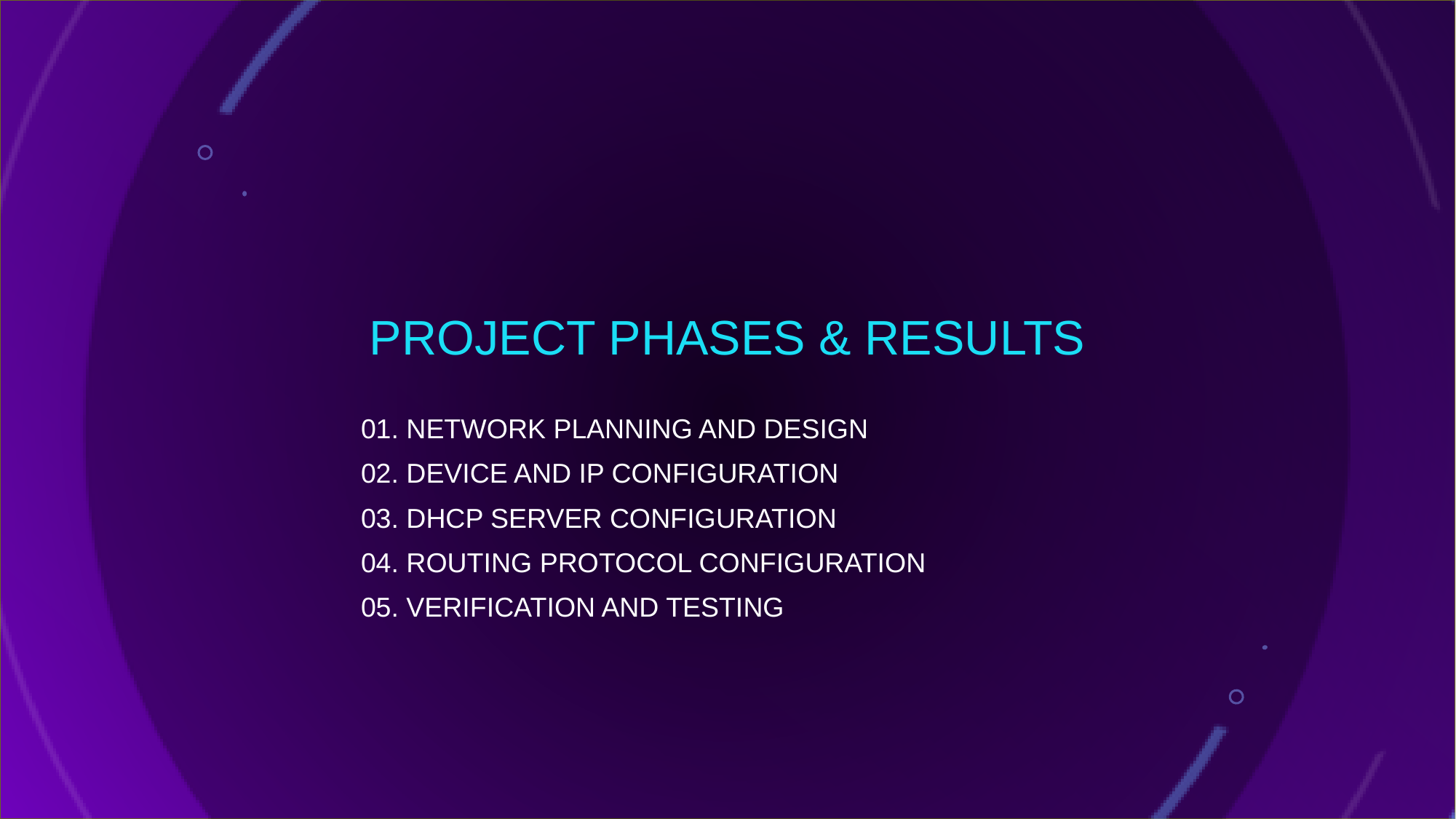

# PROJECT PHASES & RESULTS
01. NETWORK PLANNING AND DESIGN
02. DEVICE AND IP CONFIGURATION
03. DHCP SERVER CONFIGURATION
04. ROUTING PROTOCOL CONFIGURATION
05. VERIFICATION AND TESTING